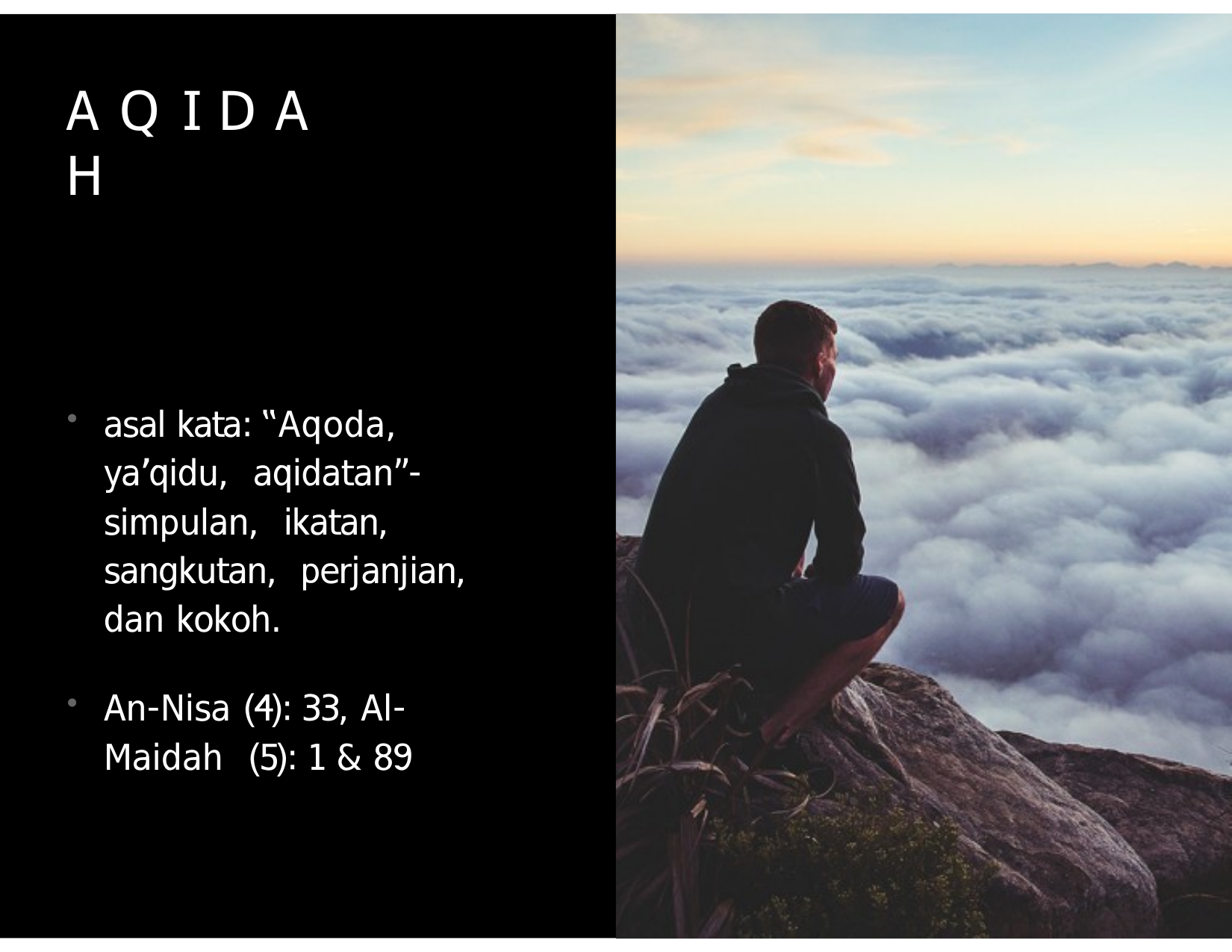

# A Q I D A H
asal kata: “Aqoda, ya’qidu,  aqidatan”-simpulan,  ikatan, sangkutan,  perjanjian, dan kokoh.
An-Nisa (4): 33, Al-Maidah  (5): 1 & 89